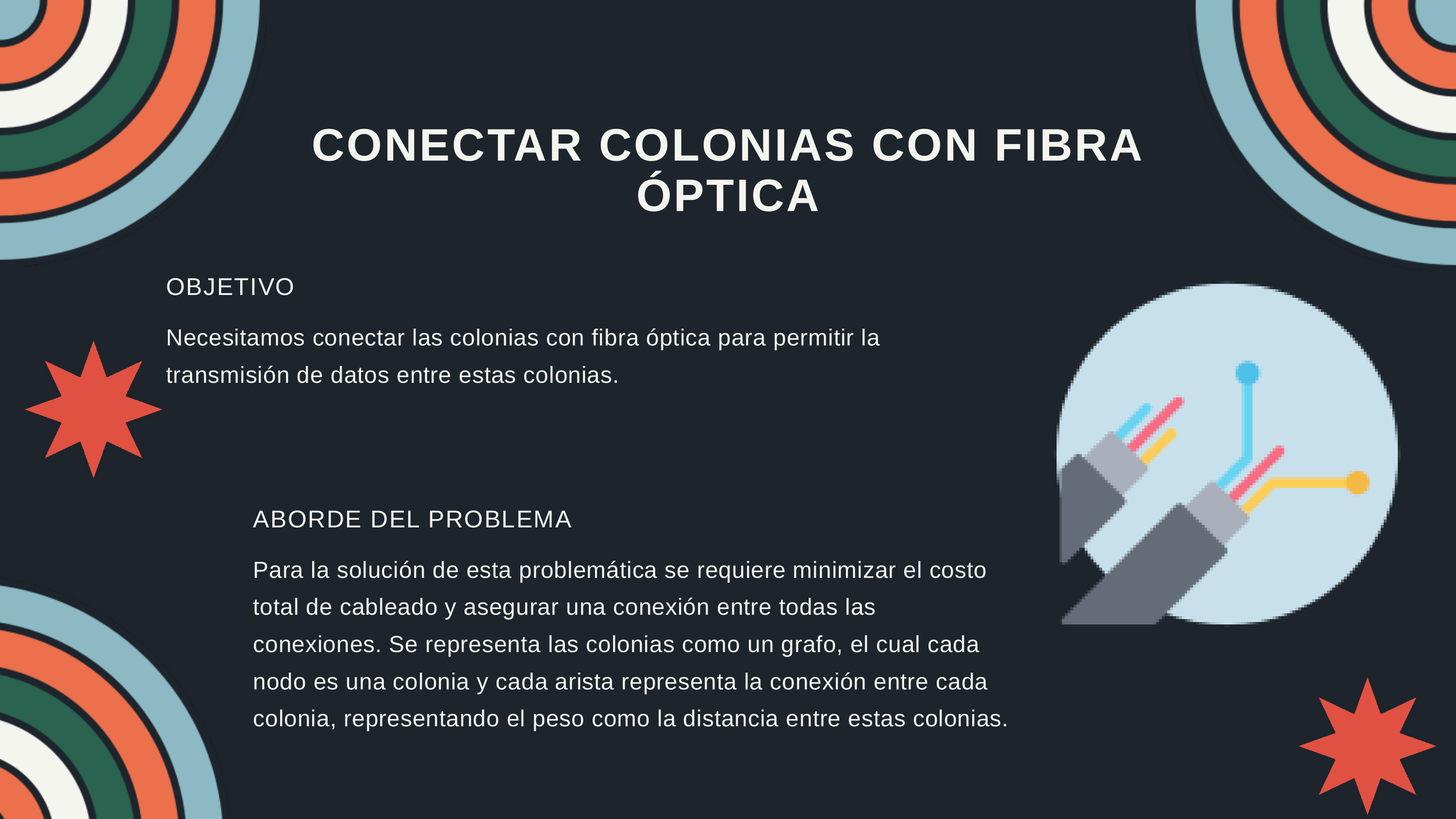

CONECTAR COLONIAS CON FIBRA ÓPTICA

OBJETIVO
Necesitamos conectar las colonias con fibra óptica para permitir la transmisión de datos entre estas colonias.

ABORDE DEL PROBLEMA
Para la solución de esta problemática se requiere minimizar el costo total de cableado y asegurar una conexión entre todas las conexiones. Se representa las colonias como un grafo, el cual cada nodo es una colonia y cada arista representa la conexión entre cada colonia, representando el peso como la distancia entre estas colonias.